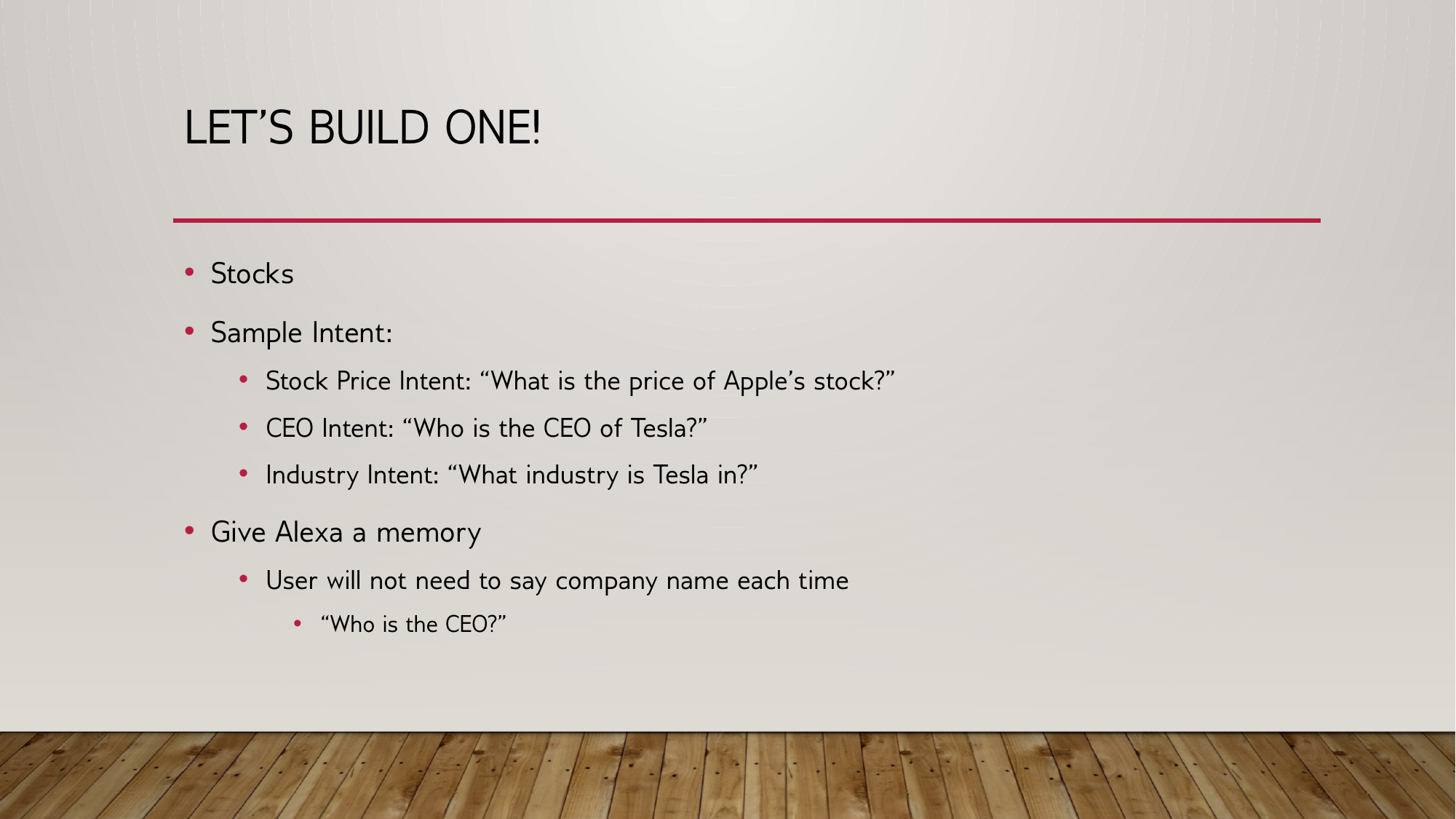

# Let’s Build One!
Stocks
Sample Intent:
Stock Price Intent: “What is the price of Apple’s stock?”
CEO Intent: “Who is the CEO of Tesla?”
Industry Intent: “What industry is Tesla in?”
Give Alexa a memory
User will not need to say company name each time
“Who is the CEO?”